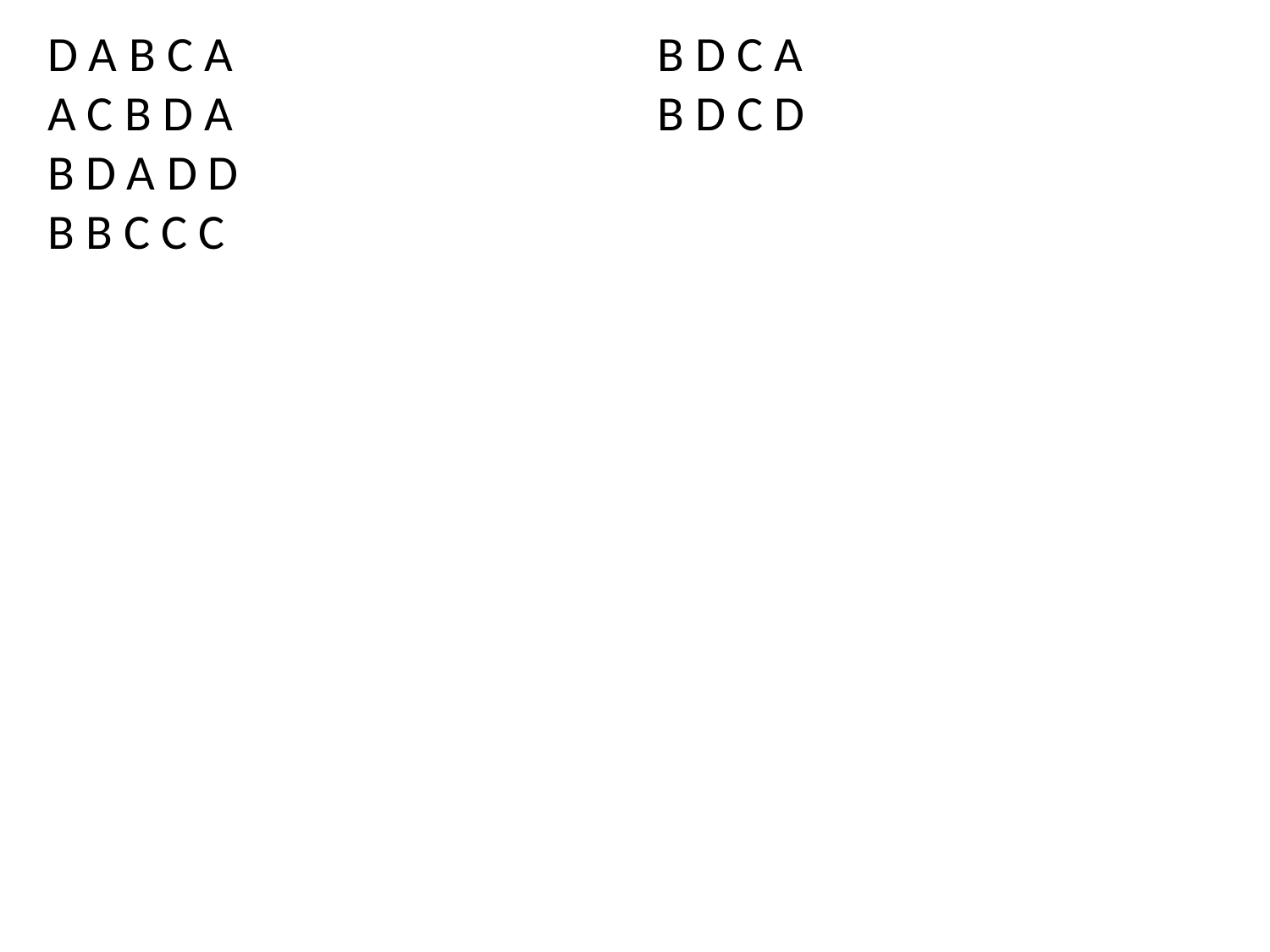

D A B C A
A C B D A
B D A D D
B B C C C
B D C A
B D C D